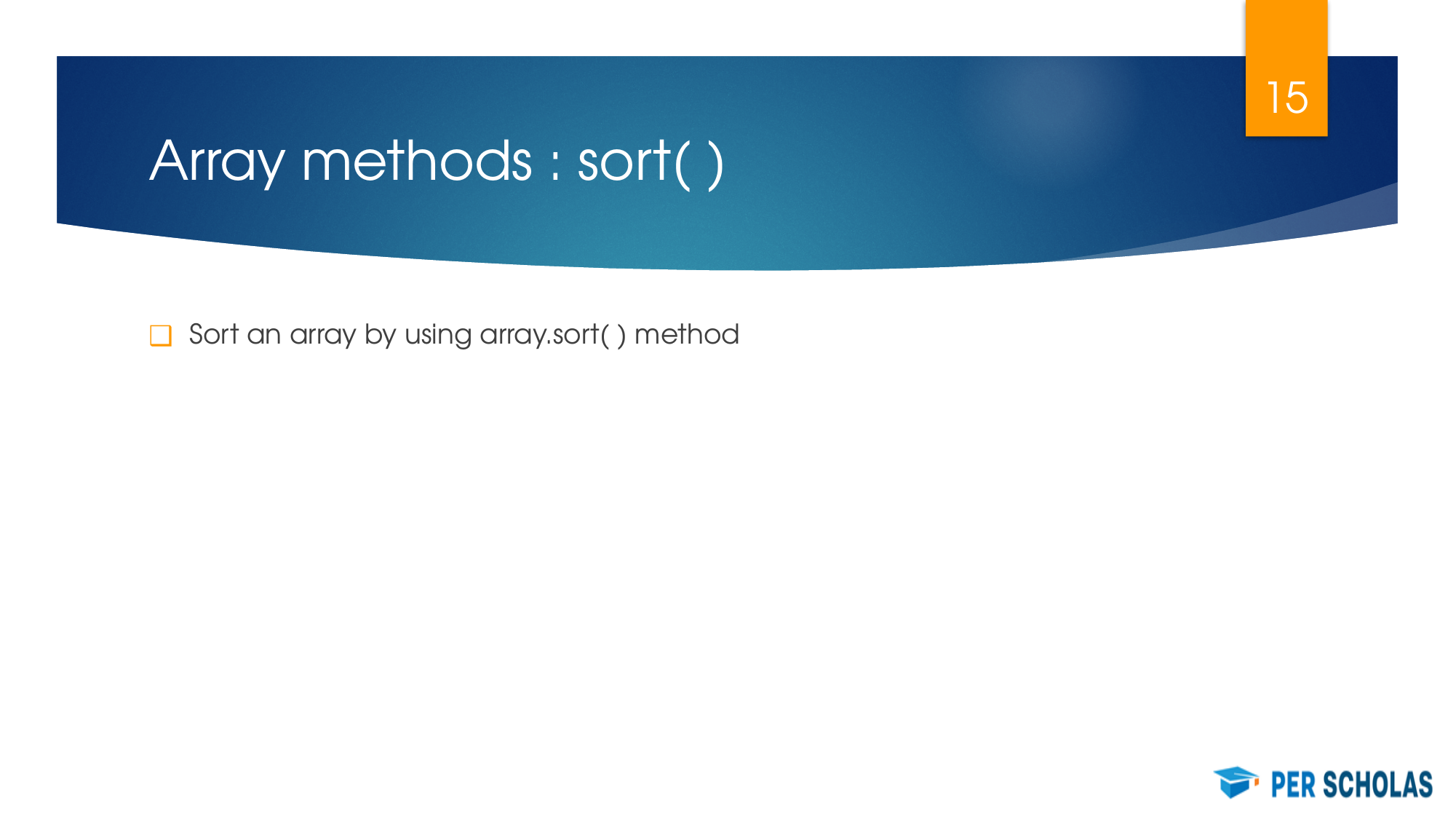

15
# Array methods : sort( )
Sort an array by using array.sort( ) method